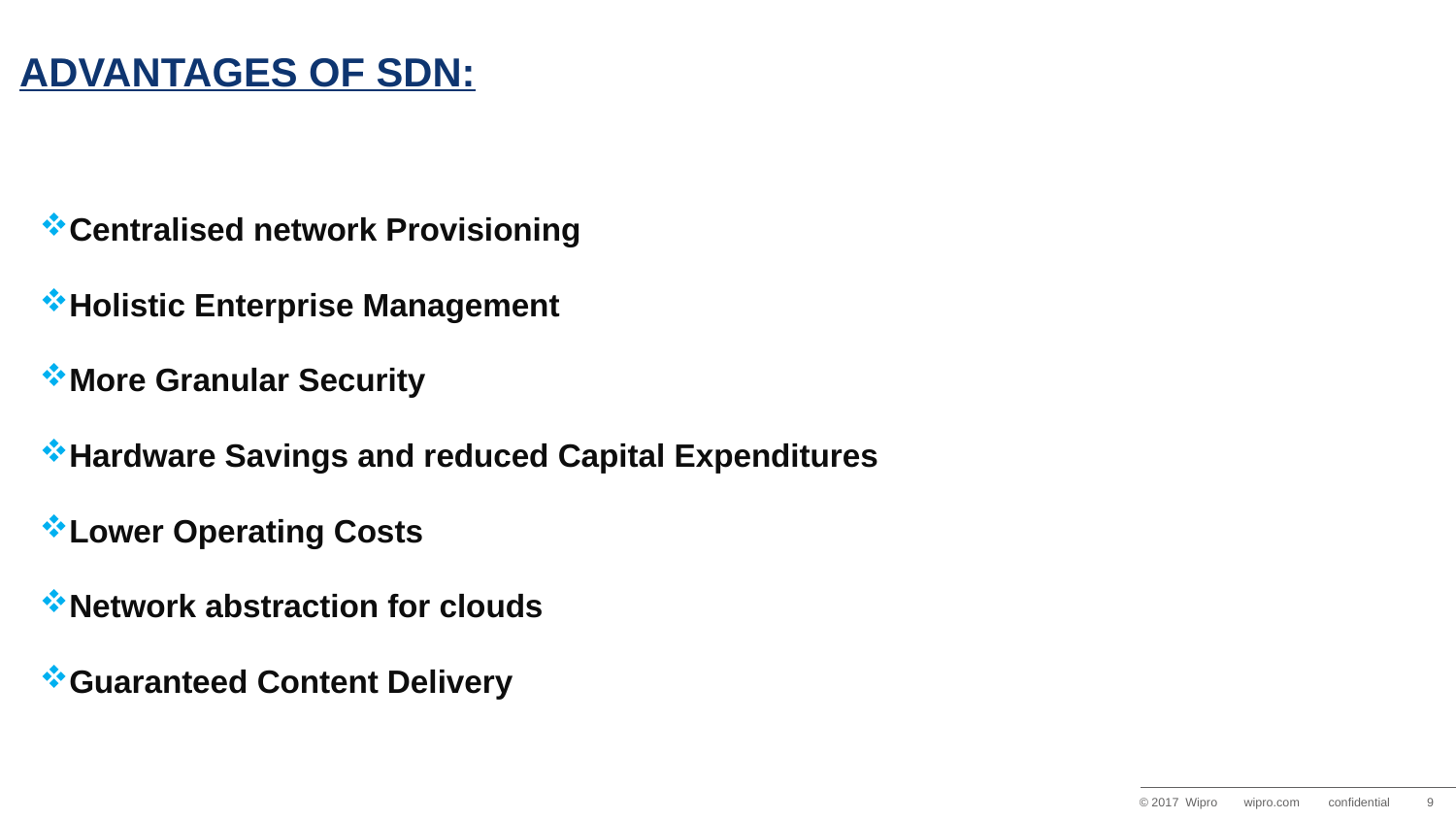

# ADVANTAGES OF SDN:
Centralised network Provisioning
Holistic Enterprise Management
More Granular Security
Hardware Savings and reduced Capital Expenditures
Lower Operating Costs
Network abstraction for clouds
Guaranteed Content Delivery